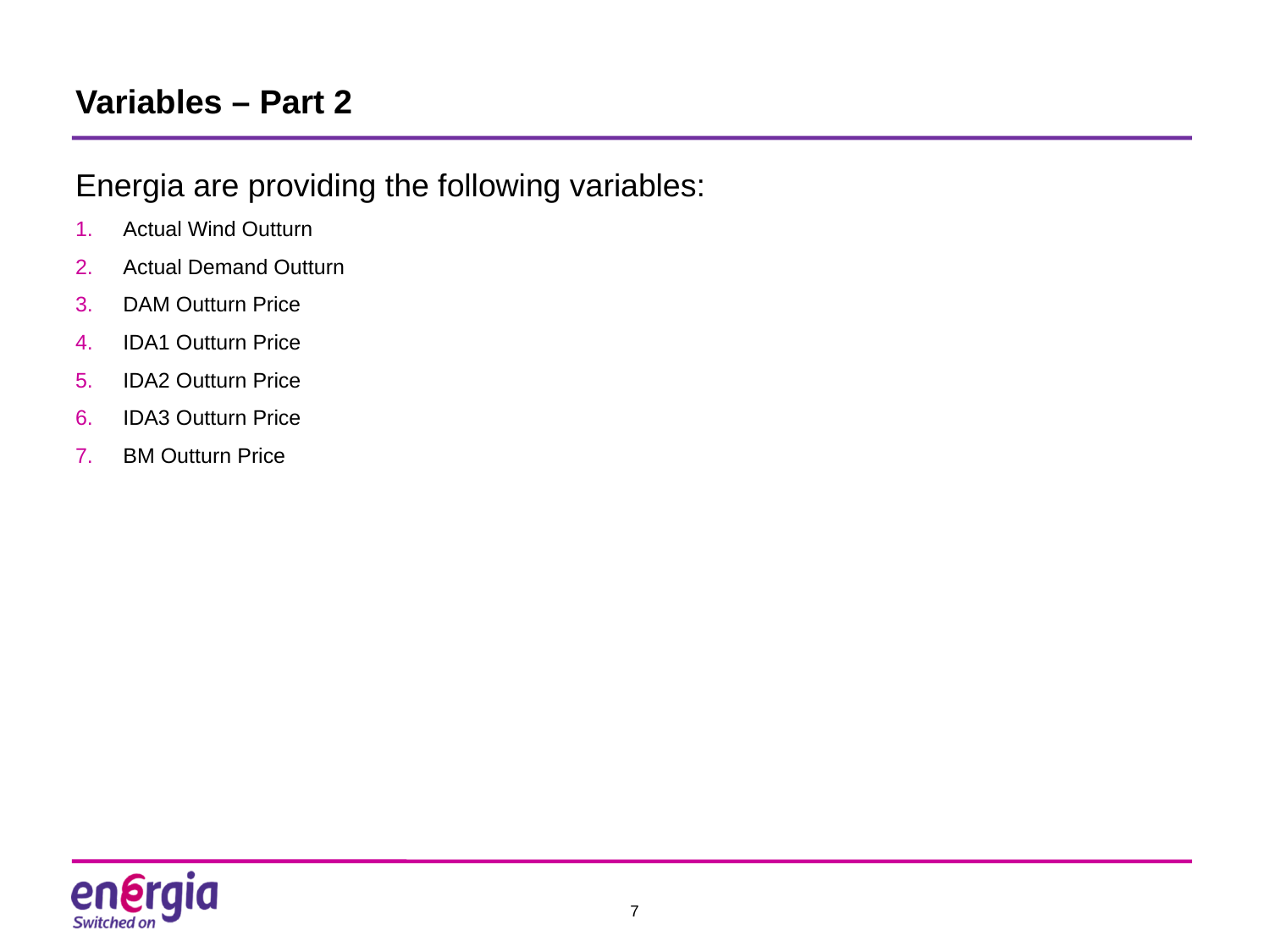

# Variables – Part 2
Energia are providing the following variables:
Actual Wind Outturn
Actual Demand Outturn
DAM Outturn Price
IDA1 Outturn Price
IDA2 Outturn Price
IDA3 Outturn Price
BM Outturn Price